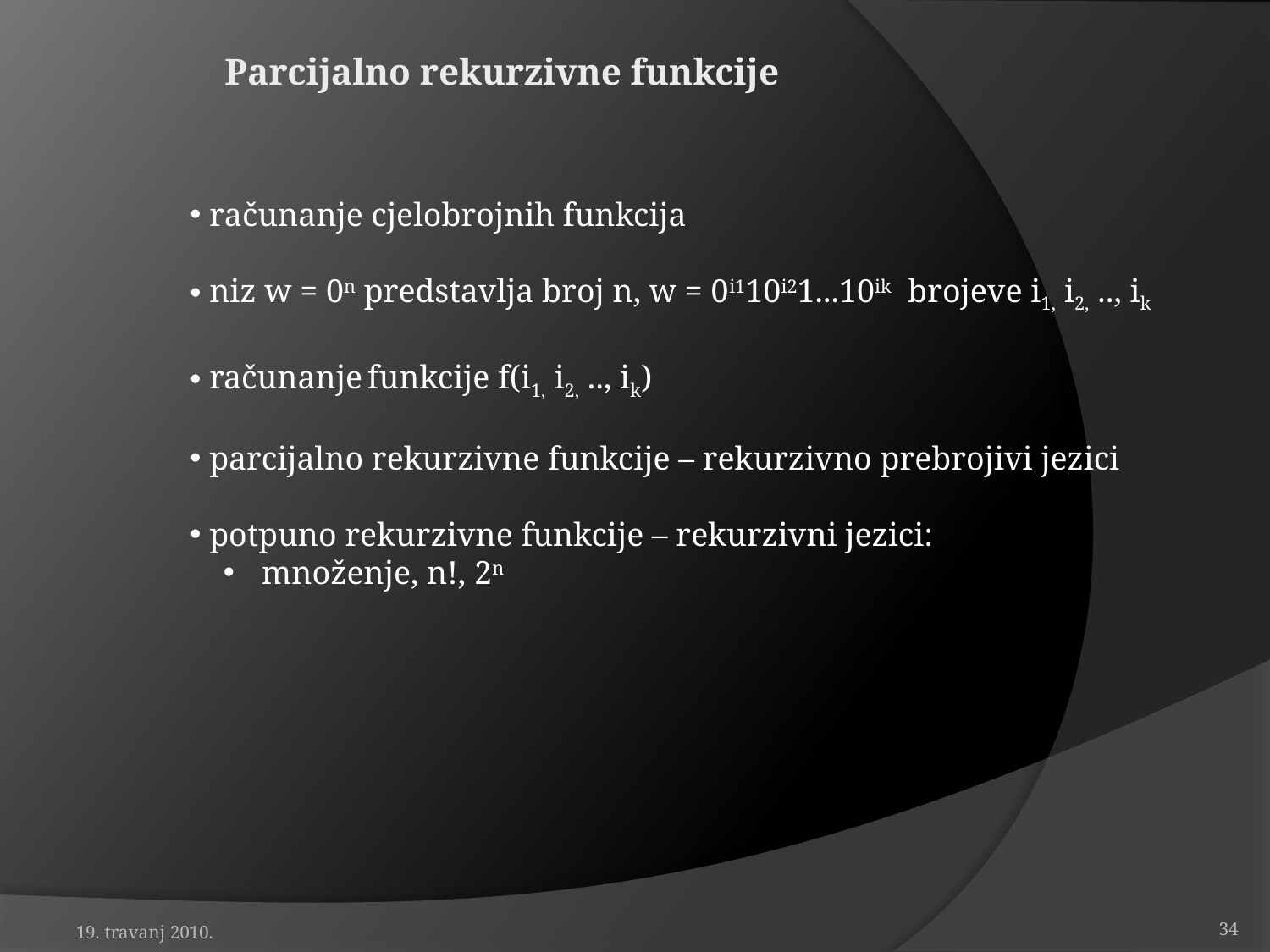

# Parcijalno rekurzivne funkcije
 računanje cjelobrojnih funkcija

 niz w = 0n predstavlja broj n, w = 0i110i21...10ik  brojeve i1, i2, .., ik

 računanje funkcije f(i1, i2, .., ik)

 parcijalno rekurzivne funkcije – rekurzivno prebrojivi jezici

 potpuno rekurzivne funkcije – rekurzivni jezici:
 množenje, n!, 2n
19. travanj 2010.
34